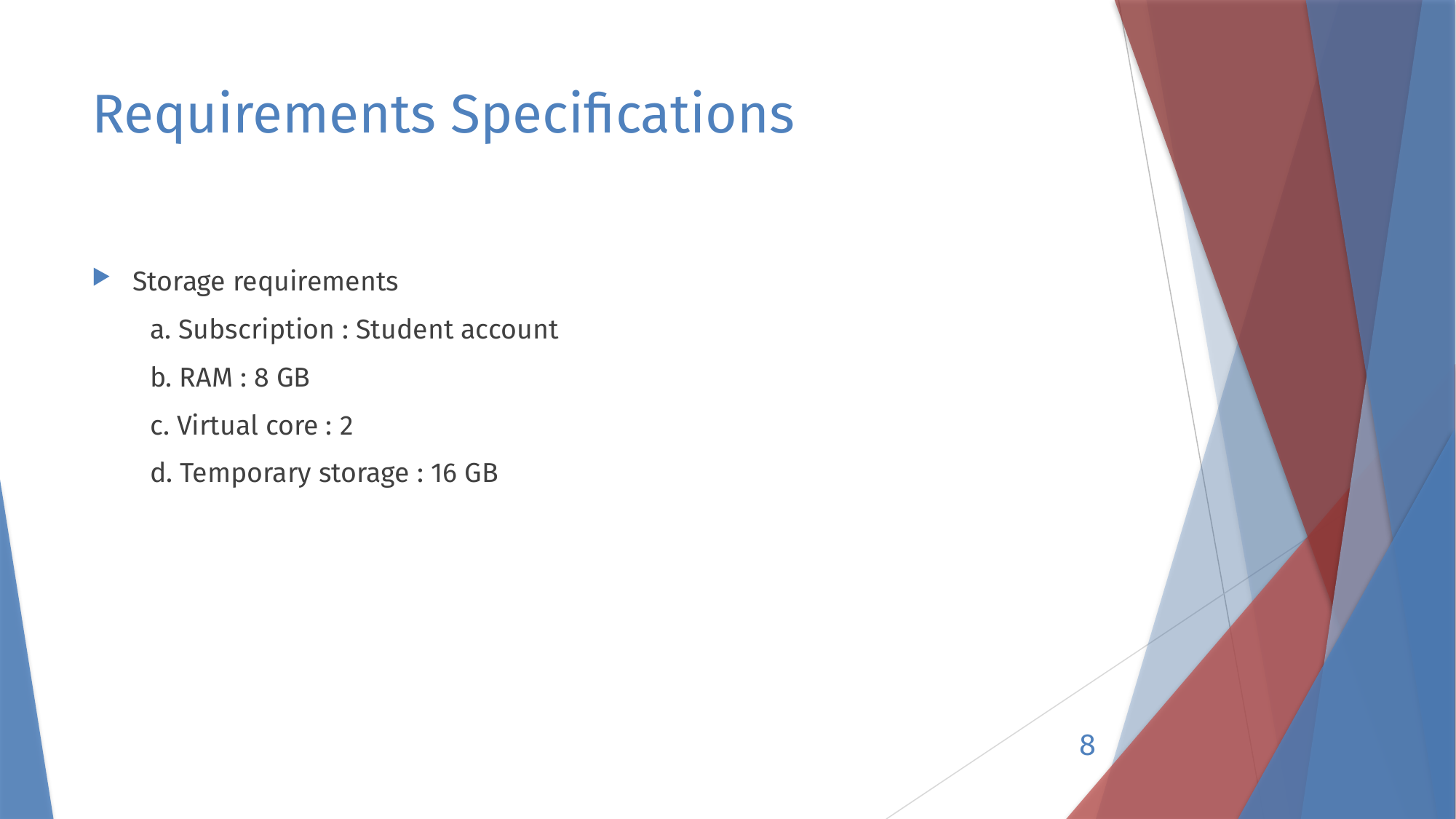

# Requirements Specifications
Storage requirements
        a. Subscription : Student account
        b. RAM : 8 GB
        c. Virtual core : 2
        d. Temporary storage : 16 GB

8